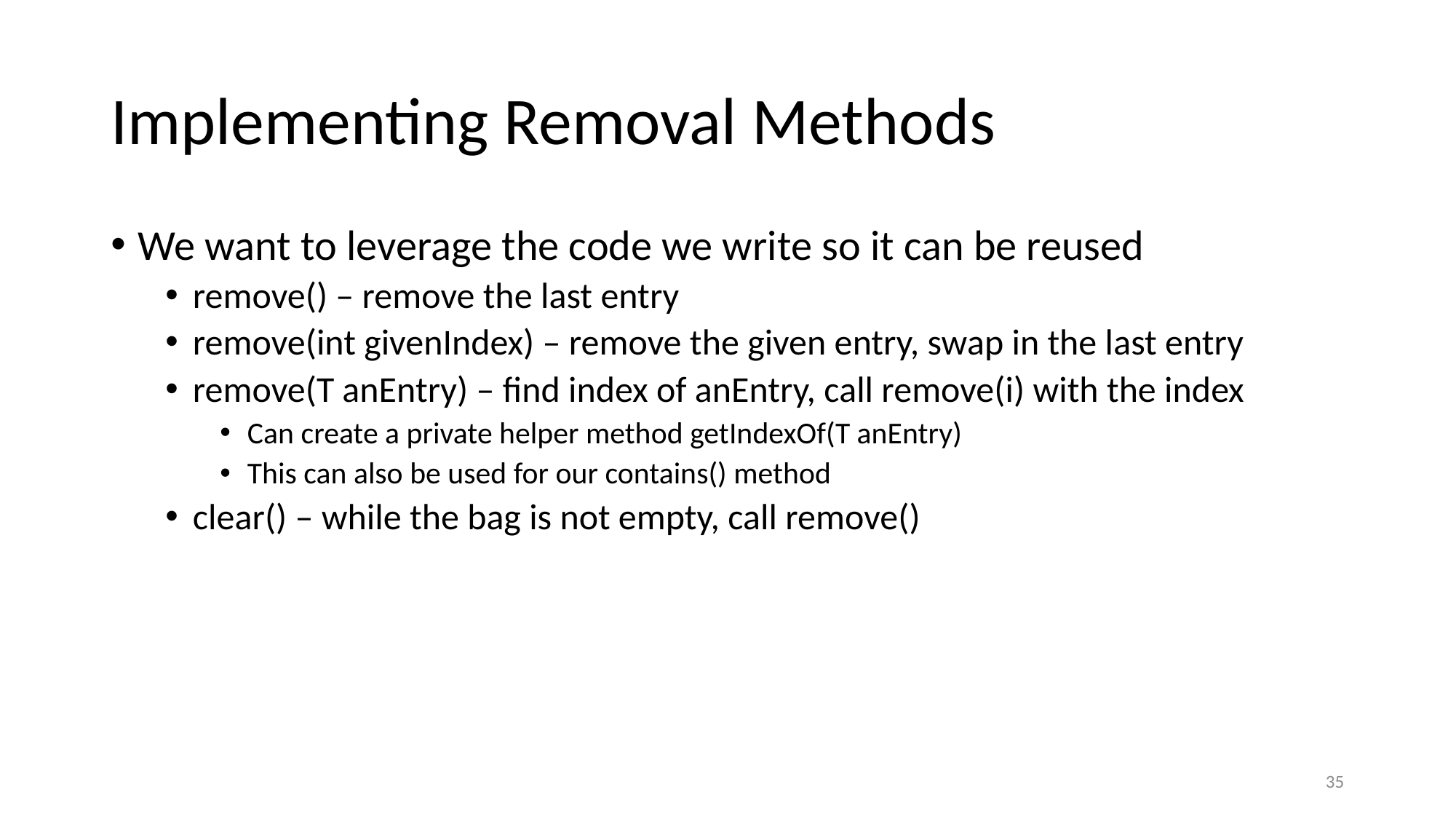

# Implementing Removal Methods
We want to leverage the code we write so it can be reused
remove() – remove the last entry
remove(int givenIndex) – remove the given entry, swap in the last entry
remove(T anEntry) – find index of anEntry, call remove(i) with the index
Can create a private helper method getIndexOf(T anEntry)
This can also be used for our contains() method
clear() – while the bag is not empty, call remove()
35